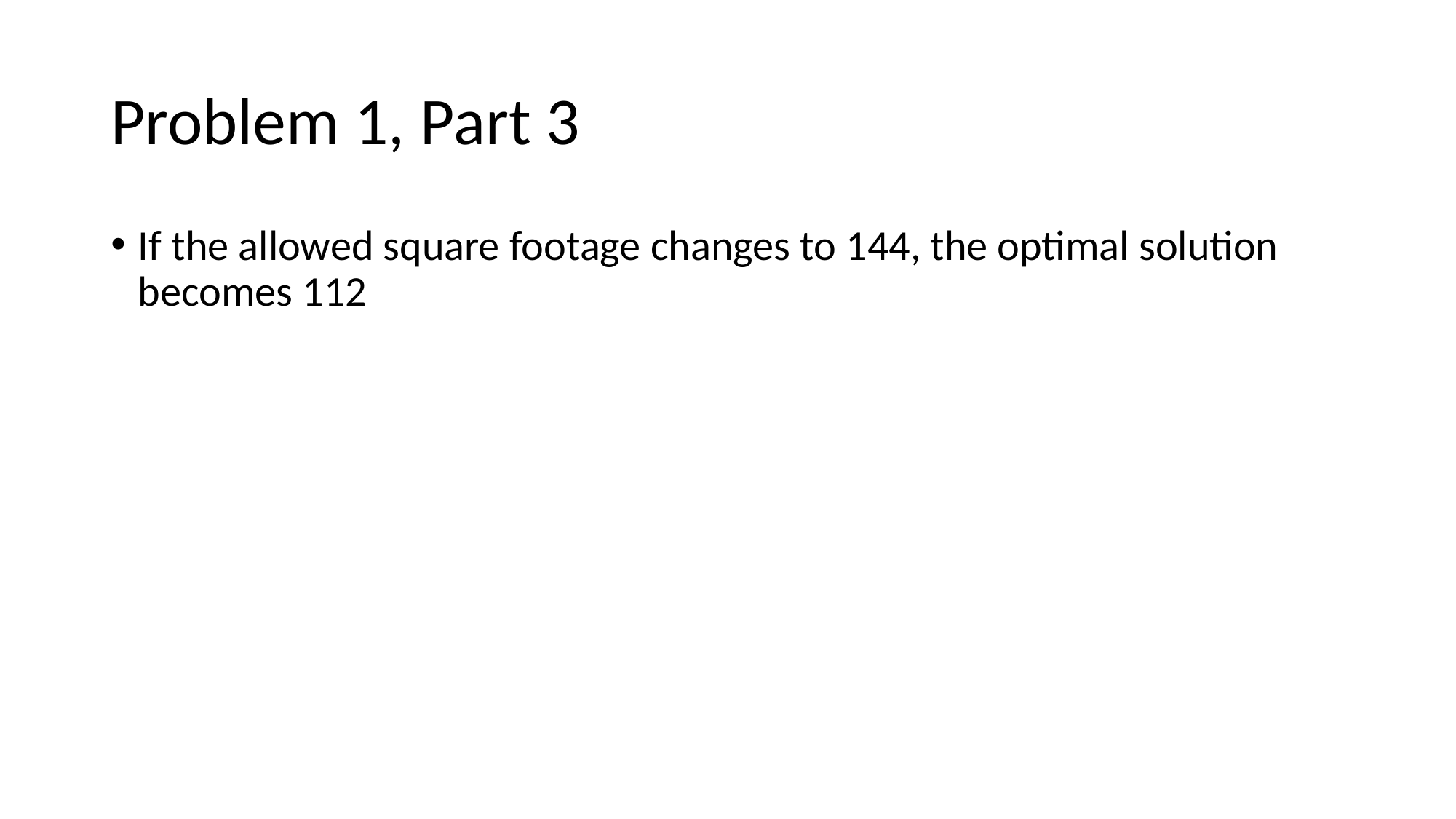

# Problem 1, Part 3
If the allowed square footage changes to 144, the optimal solution becomes 112